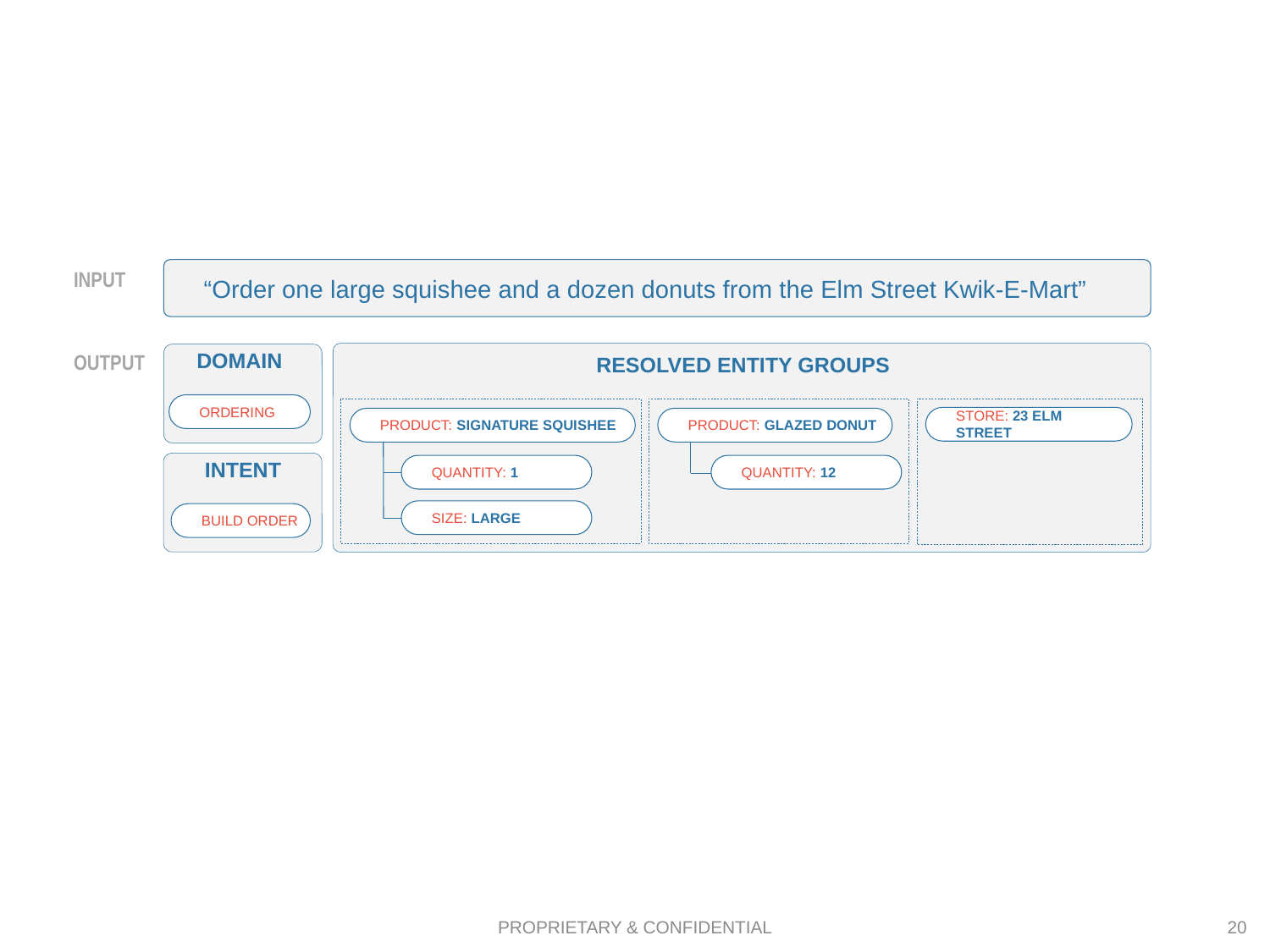

INPUT
“Order one large squishee and a dozen donuts from the Elm Street Kwik-E-Mart”
DOMAIN
OUTPUT

RESOLVED ENTITY GROUPS
ORDERING

PRODUCT: GLAZED DONUT
QUANTITY: 12

STORE: 23 ELM STREET

PRODUCT: SIGNATURE SQUISHEE
QUANTITY: 1
SIZE: LARGE
INTENT

BUILD ORDER
PROPRIETARY & CONFIDENTIAL
20